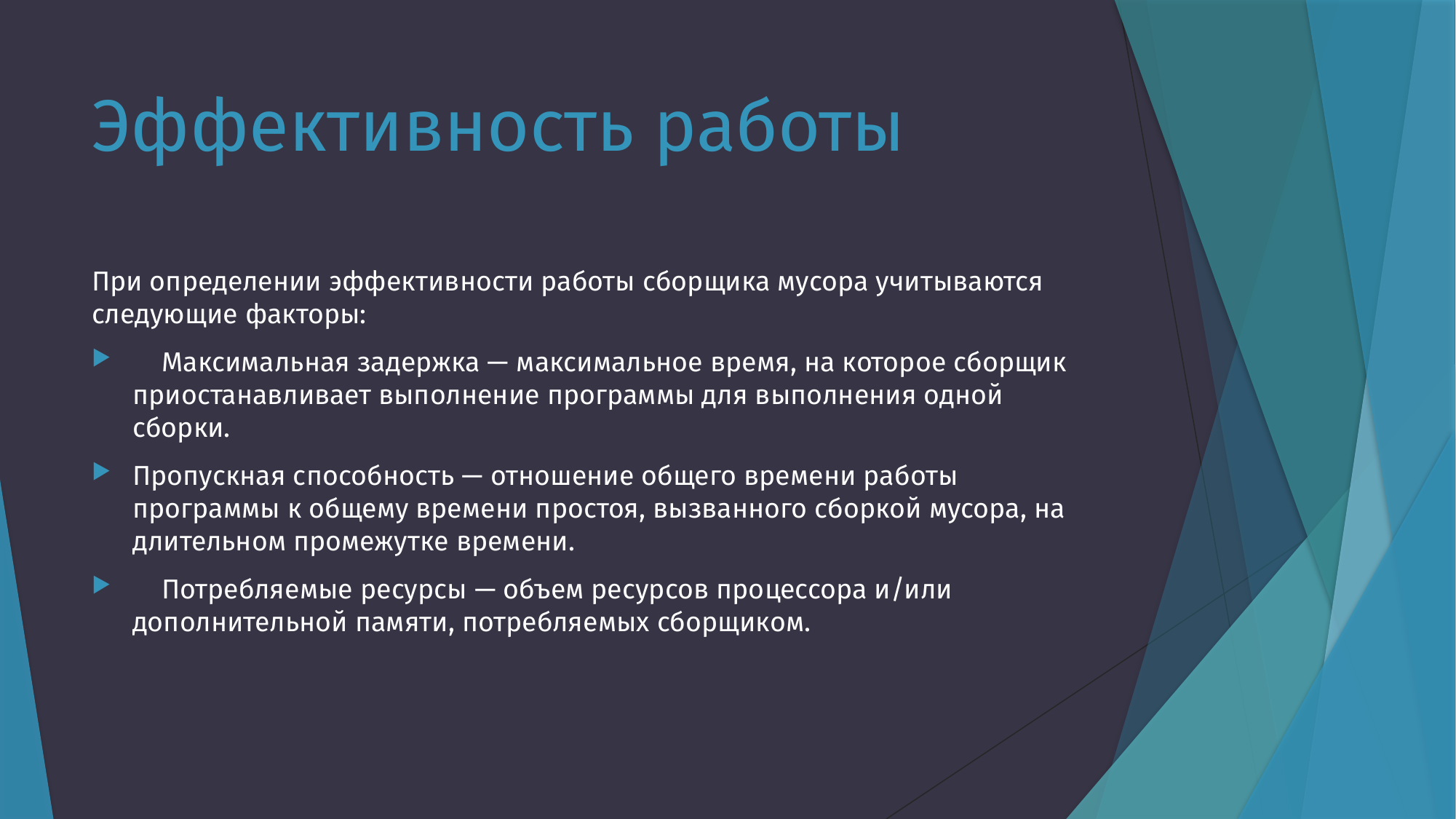

# Эффективность работы
При определении эффективности работы сборщика мусора учитываются следующие факторы:
    Максимальная задержка — максимальное время, на которое сборщик приостанавливает выполнение программы для выполнения одной сборки.
Пропускная способность — отношение общего времени работы программы к общему времени простоя, вызванного сборкой мусора, на длительном промежутке времени.
    Потребляемые ресурсы — объем ресурсов процессора и/или дополнительной памяти, потребляемых сборщиком.